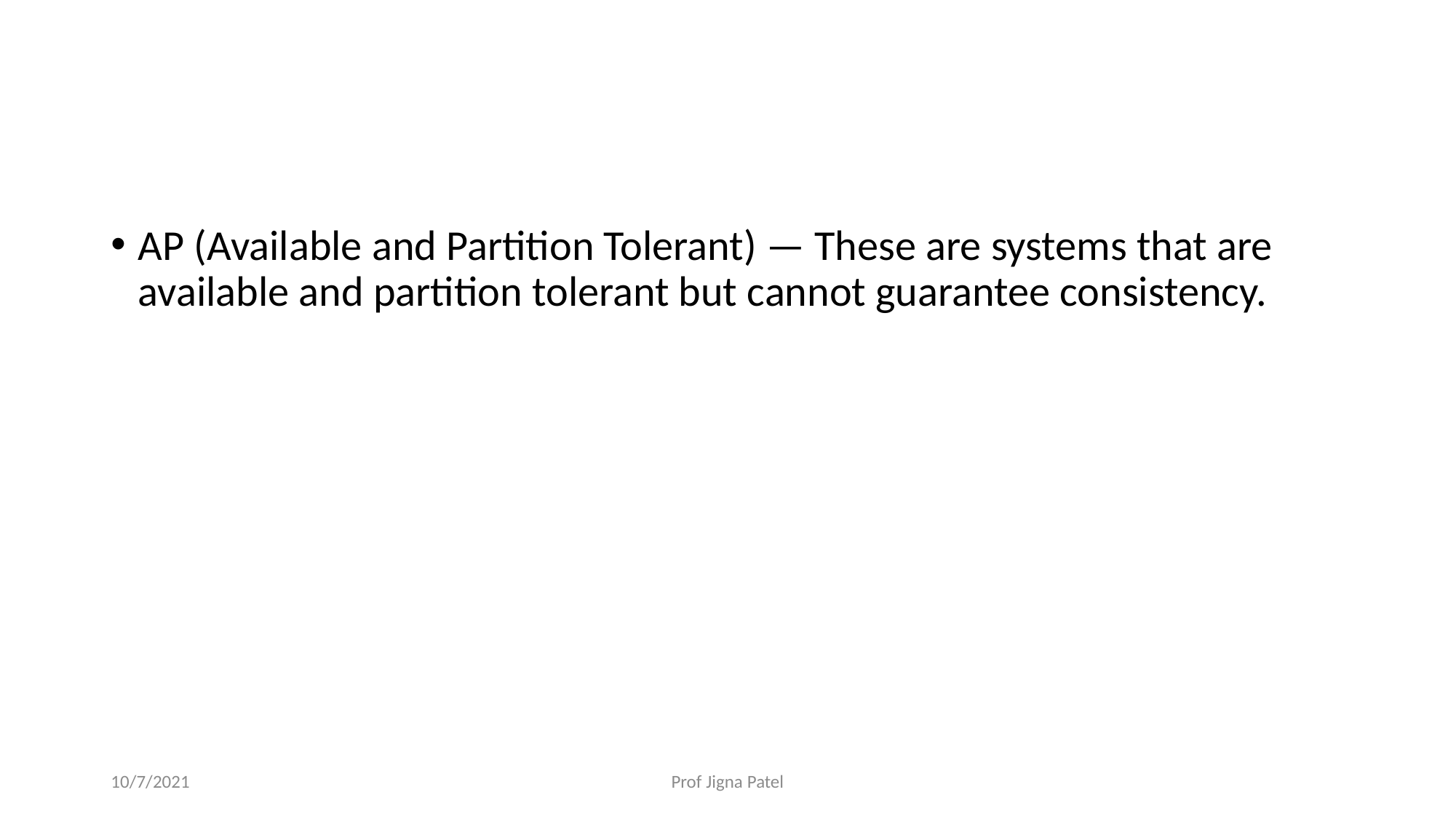

#
AP (Available and Partition Tolerant) — These are systems that are available and partition tolerant but cannot guarantee consistency.
10/7/2021
Prof Jigna Patel